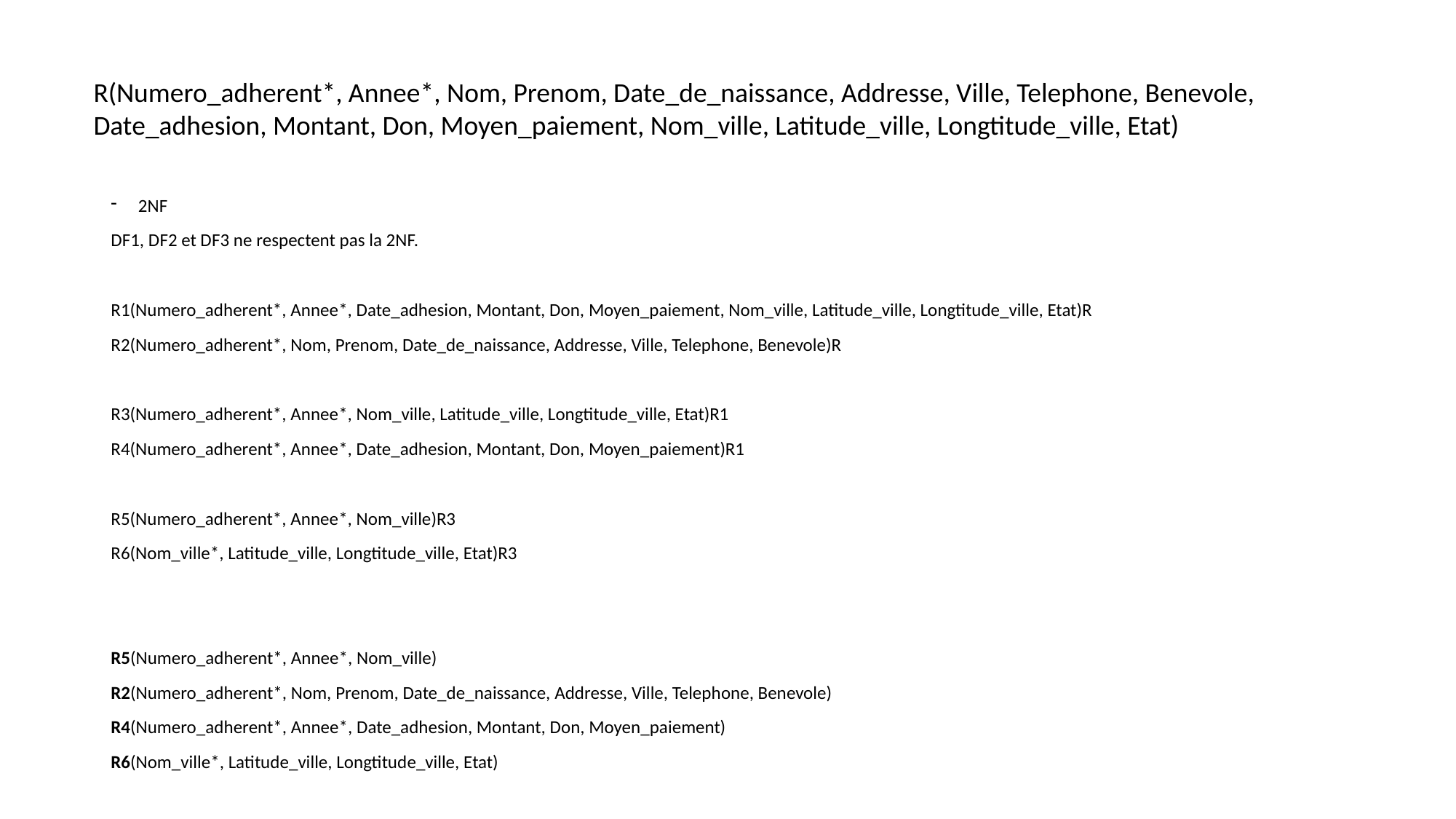

R(Numero_adherent*, Annee*, Nom, Prenom, Date_de_naissance, Addresse, Ville, Telephone, Benevole, Date_adhesion, Montant, Don, Moyen_paiement, Nom_ville, Latitude_ville, Longtitude_ville, Etat)
2NF
DF1, DF2 et DF3 ne respectent pas la 2NF.

R1(Numero_adherent*, Annee*, Date_adhesion, Montant, Don, Moyen_paiement, Nom_ville, Latitude_ville, Longtitude_ville, Etat)R
R2(Numero_adherent*, Nom, Prenom, Date_de_naissance, Addresse, Ville, Telephone, Benevole)R

R3(Numero_adherent*, Annee*, Nom_ville, Latitude_ville, Longtitude_ville, Etat)R1
R4(Numero_adherent*, Annee*, Date_adhesion, Montant, Don, Moyen_paiement)R1

R5(Numero_adherent*, Annee*, Nom_ville)R3
R6(Nom_ville*, Latitude_ville, Longtitude_ville, Etat)R3

R5(Numero_adherent*, Annee*, Nom_ville)
R2(Numero_adherent*, Nom, Prenom, Date_de_naissance, Addresse, Ville, Telephone, Benevole)
R4(Numero_adherent*, Annee*, Date_adhesion, Montant, Don, Moyen_paiement)
R6(Nom_ville*, Latitude_ville, Longtitude_ville, Etat)